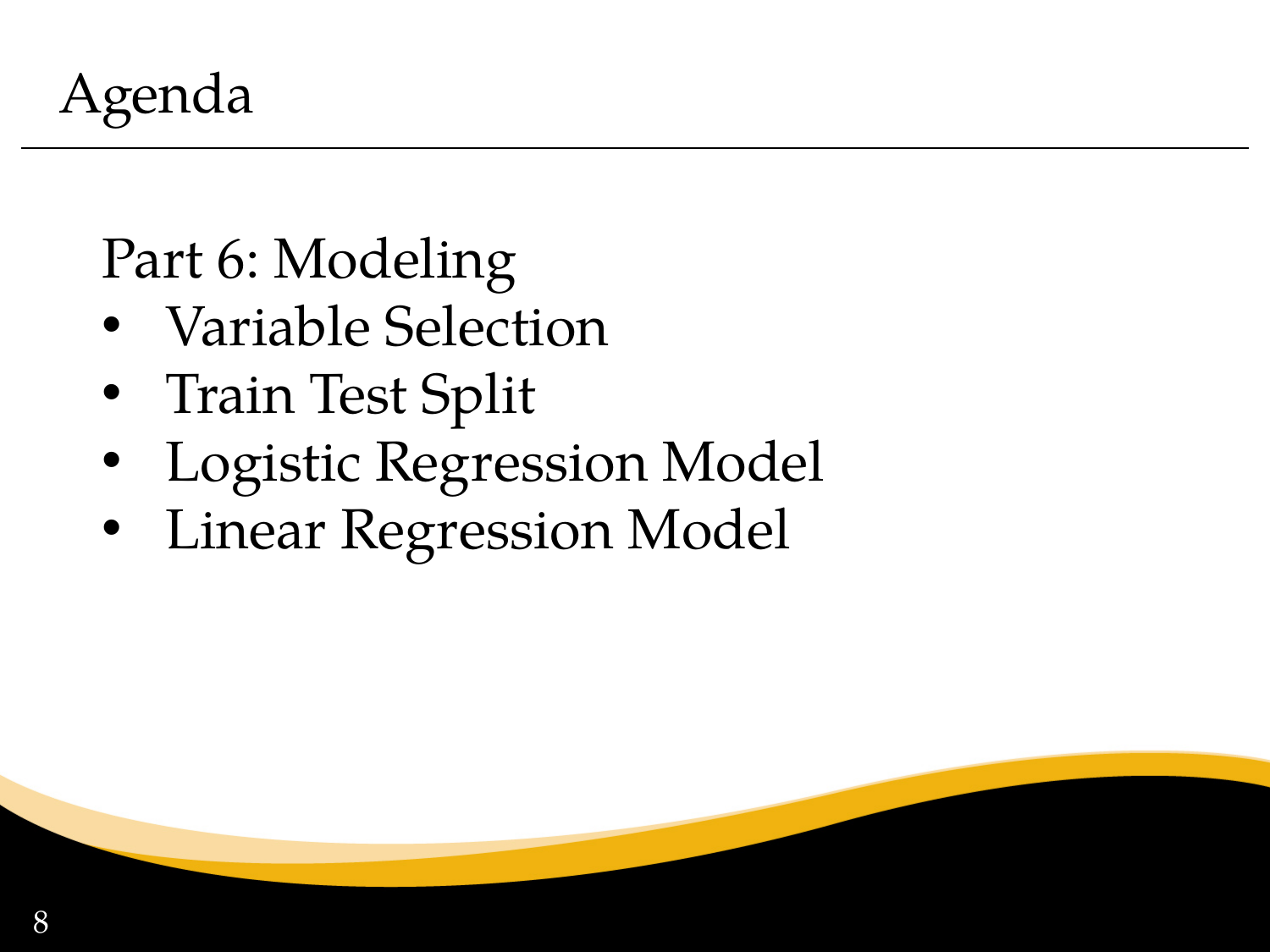

Agenda
Part 6: Modeling
Variable Selection
Train Test Split
Logistic Regression Model
Linear Regression Model
8
8